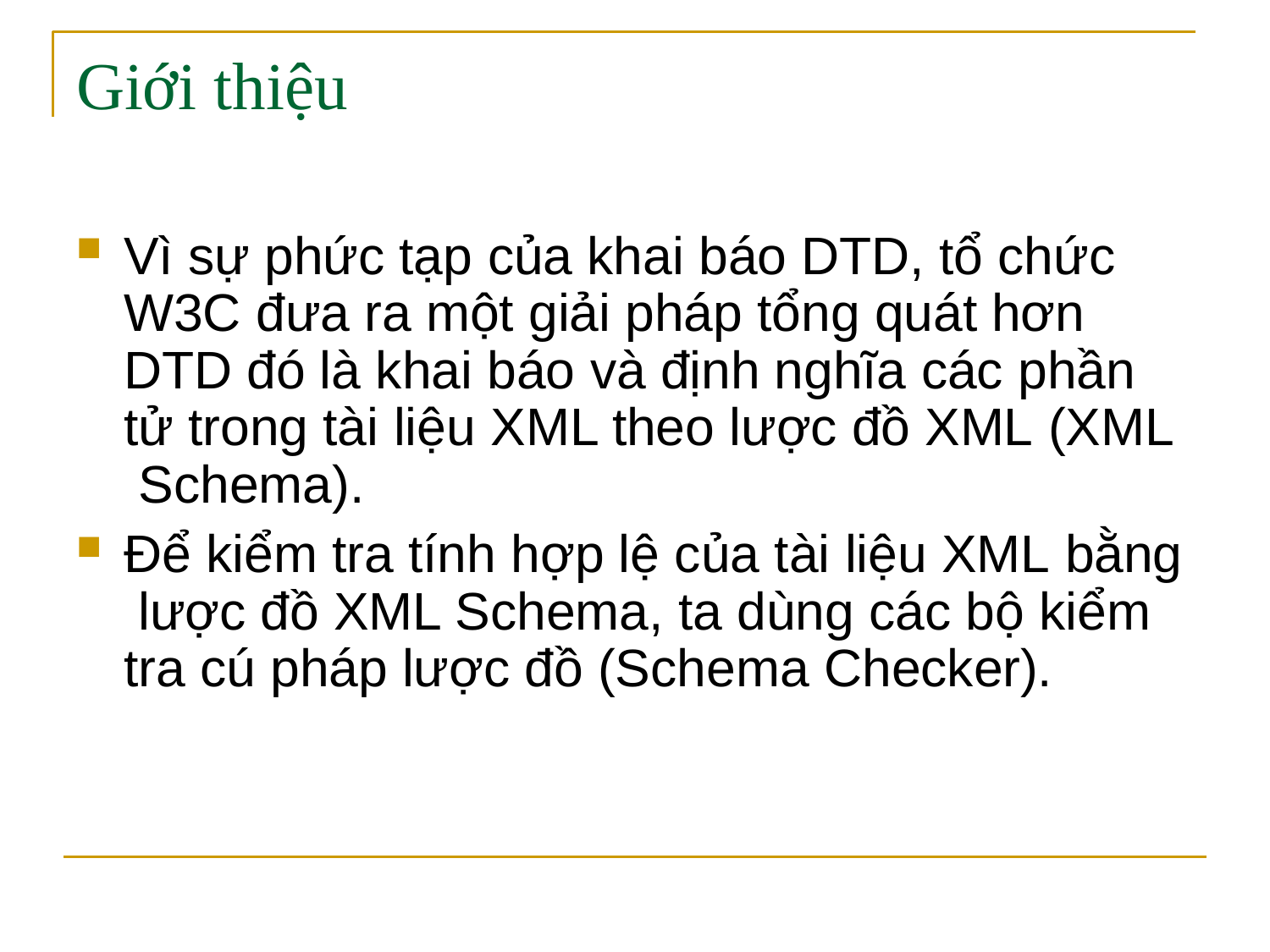

# Giới thiệu
Vì sự phức tạp của khai báo DTD, tổ chức  W3C đưa ra một giải pháp tổng quát hơn  DTD đó là khai báo và định nghĩa các phần  tử trong tài liệu XML theo lược đồ XML (XML  Schema).
Để kiểm tra tính hợp lệ của tài liệu XML bằng  lược đồ XML Schema, ta dùng các bộ kiểm  tra cú pháp lược đồ (Schema Checker).